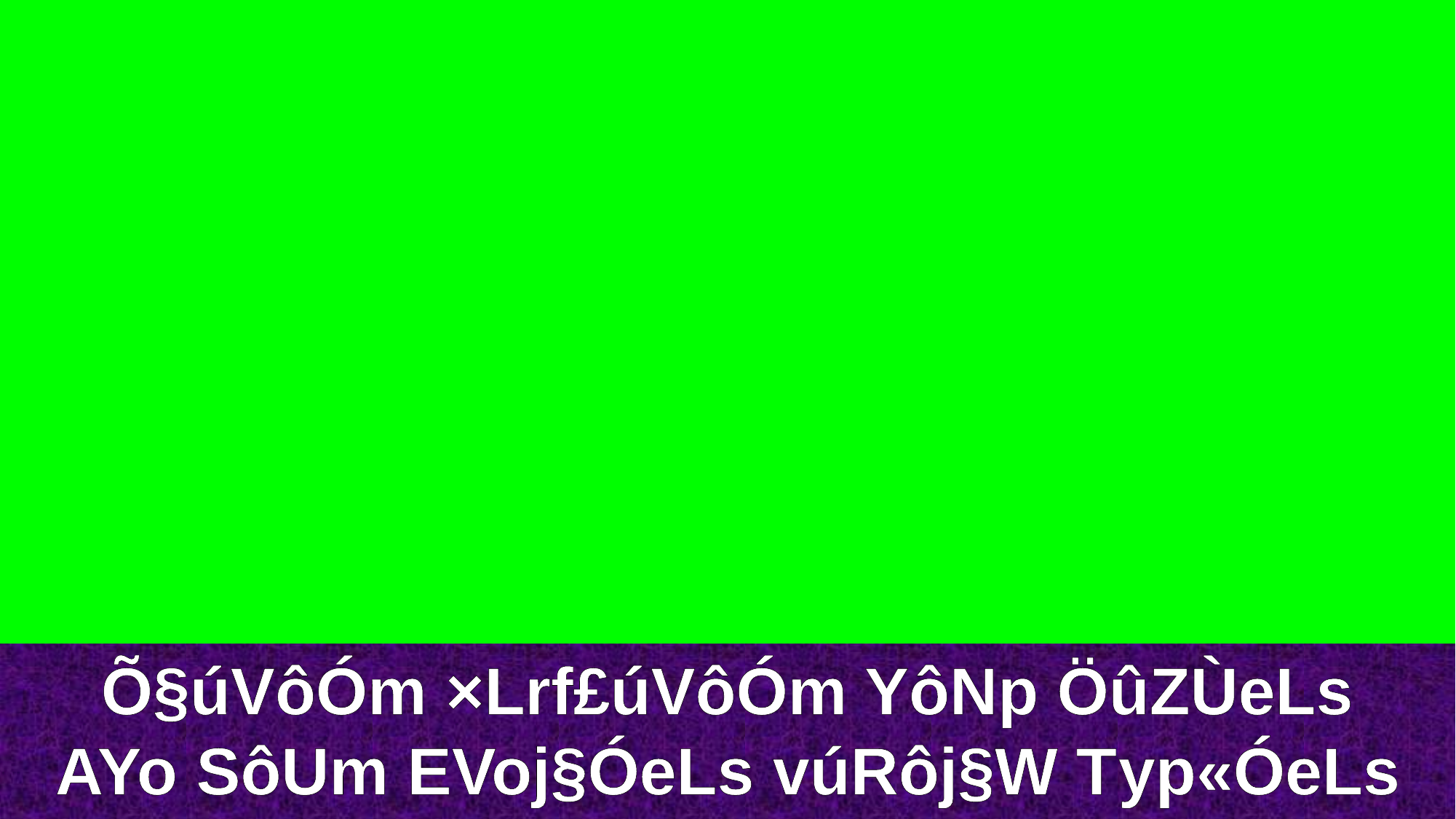

Õ§úVôÓm ×Lrf£úVôÓm YôNp ÖûZÙeLs
AYo SôUm EVoj§ÓeLs vúRôj§W Typ«ÓeLs